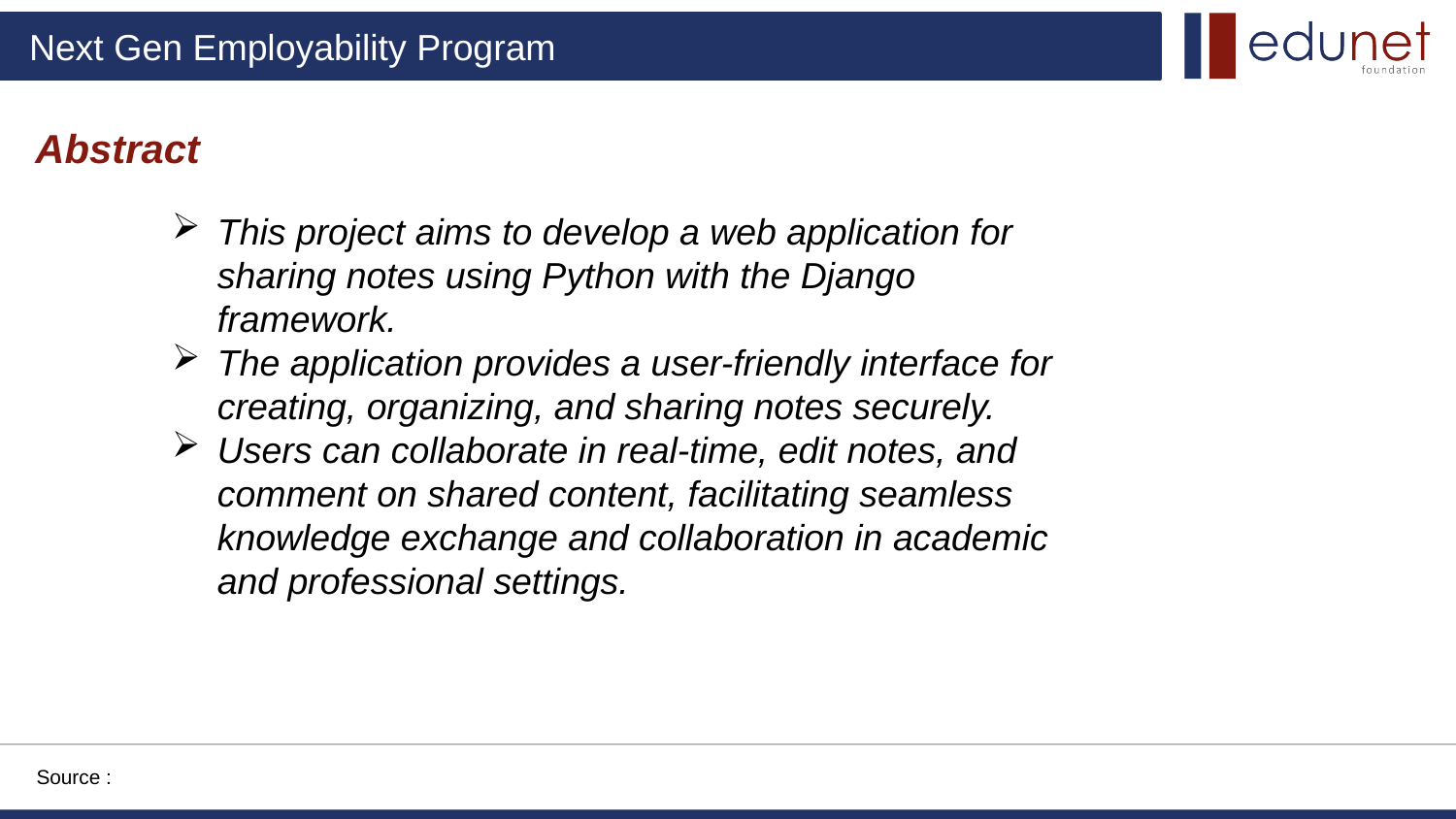

Abstract
This project aims to develop a web application for sharing notes using Python with the Django framework.
The application provides a user-friendly interface for creating, organizing, and sharing notes securely.
Users can collaborate in real-time, edit notes, and comment on shared content, facilitating seamless knowledge exchange and collaboration in academic and professional settings.
Source :